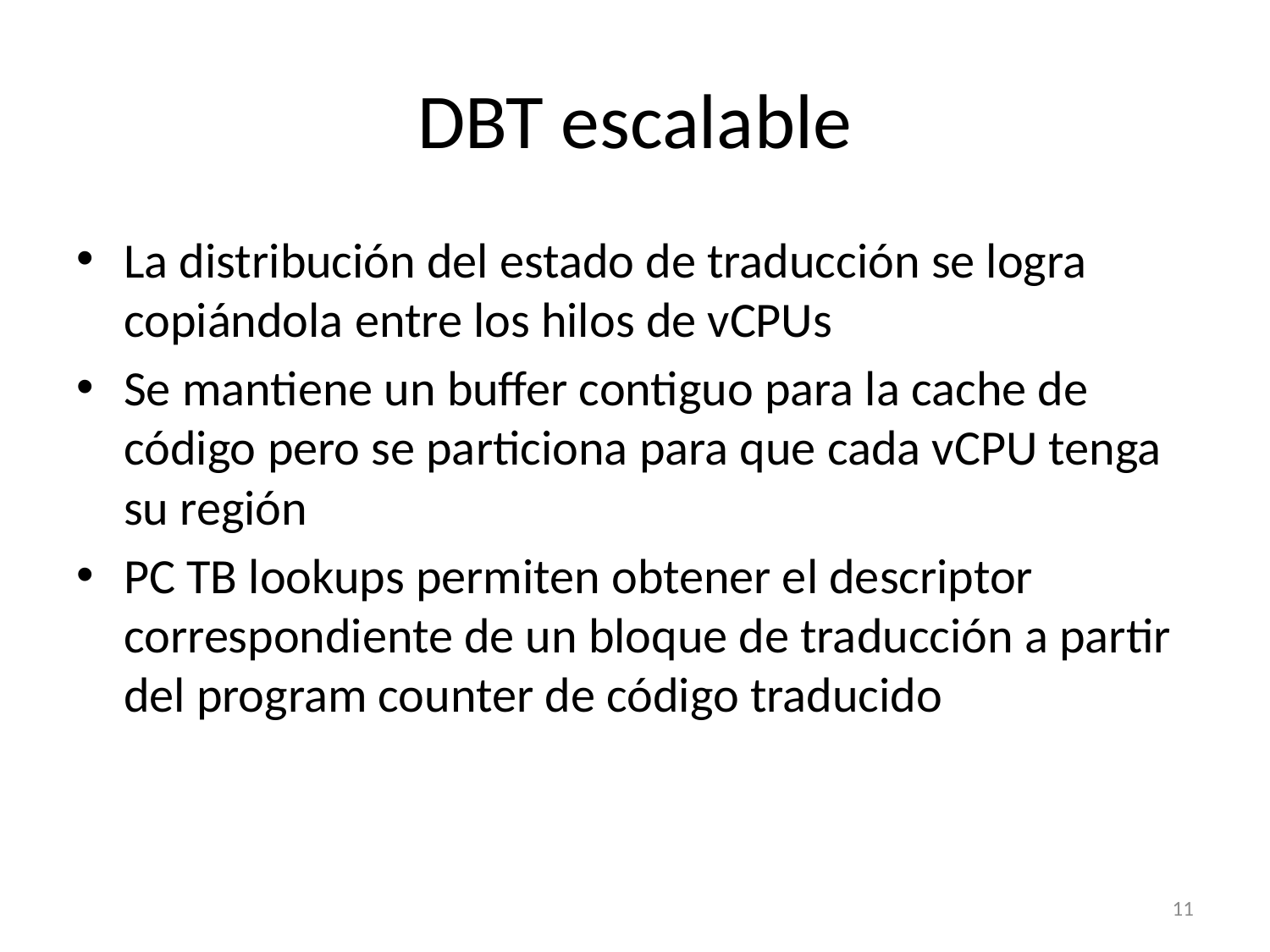

# DBT escalable
La distribución del estado de traducción se logra copiándola entre los hilos de vCPUs
Se mantiene un buffer contiguo para la cache de código pero se particiona para que cada vCPU tenga su región
PC TB lookups permiten obtener el descriptor correspondiente de un bloque de traducción a partir del program counter de código traducido
11